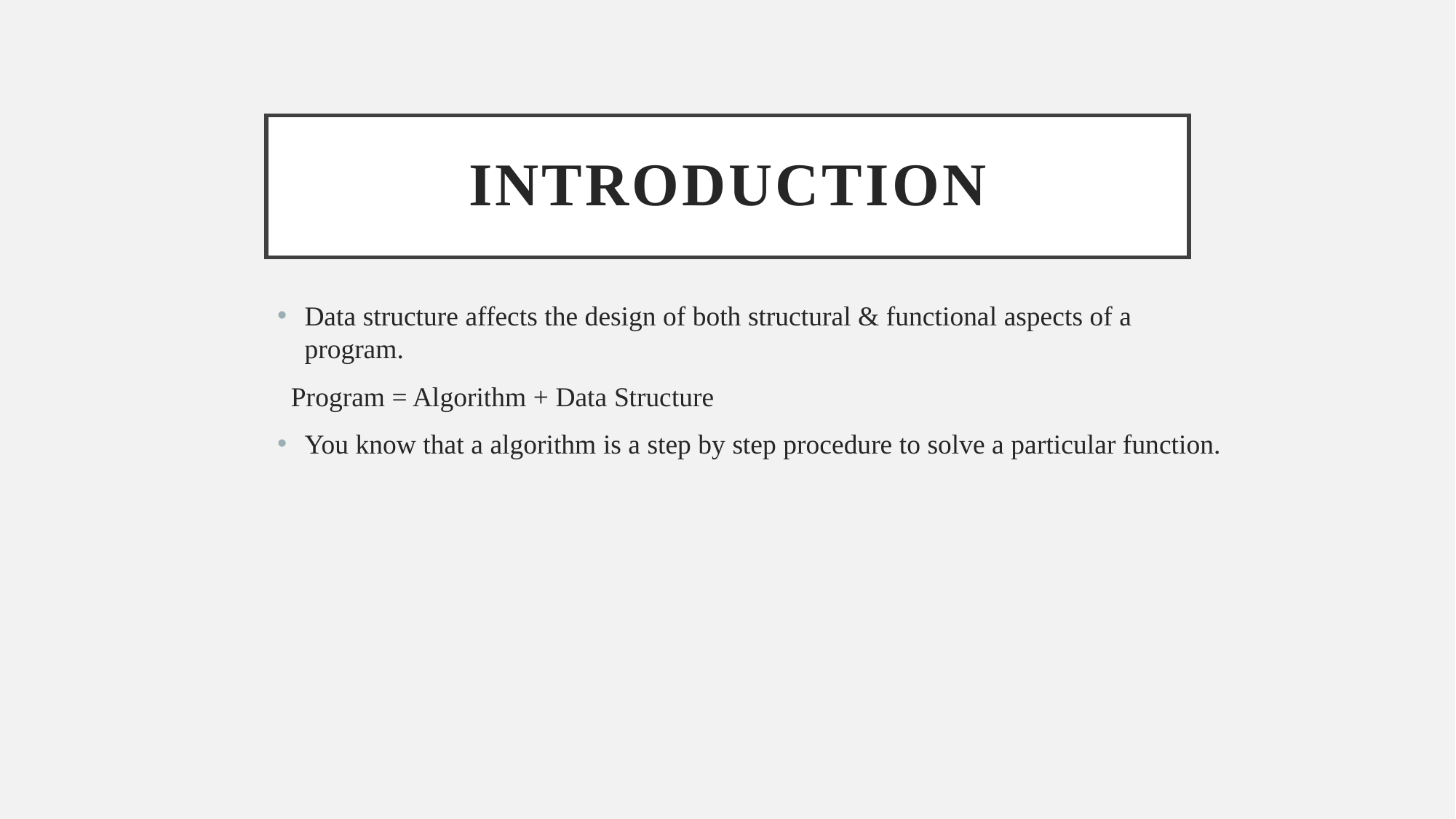

# Introduction
Data structure affects the design of both structural & functional aspects of a program.
  Program = Algorithm + Data Structure
You know that a algorithm is a step by step procedure to solve a particular function.